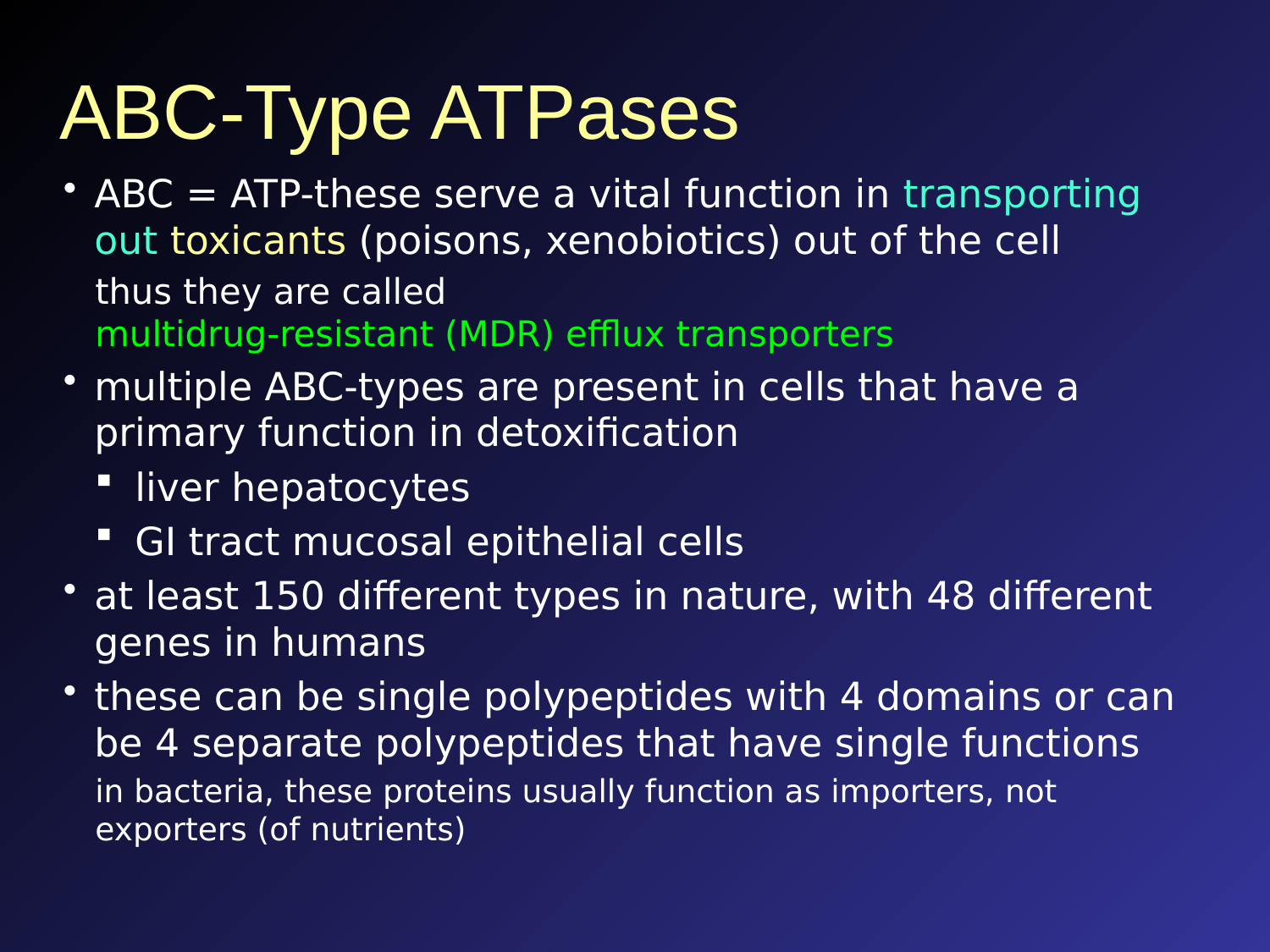

# ABC-Type ATPases
ABC = ATP-these serve a vital function in transporting out toxicants (poisons, xenobiotics) out of the cell
thus they are called
multidrug-resistant (MDR) efflux transporters
multiple ABC-types are present in cells that have a primary function in detoxification
liver hepatocytes
GI tract mucosal epithelial cells
at least 150 different types in nature, with 48 different genes in humans
these can be single polypeptides with 4 domains or can be 4 separate polypeptides that have single functions
in bacteria, these proteins usually function as importers, not exporters (of nutrients)